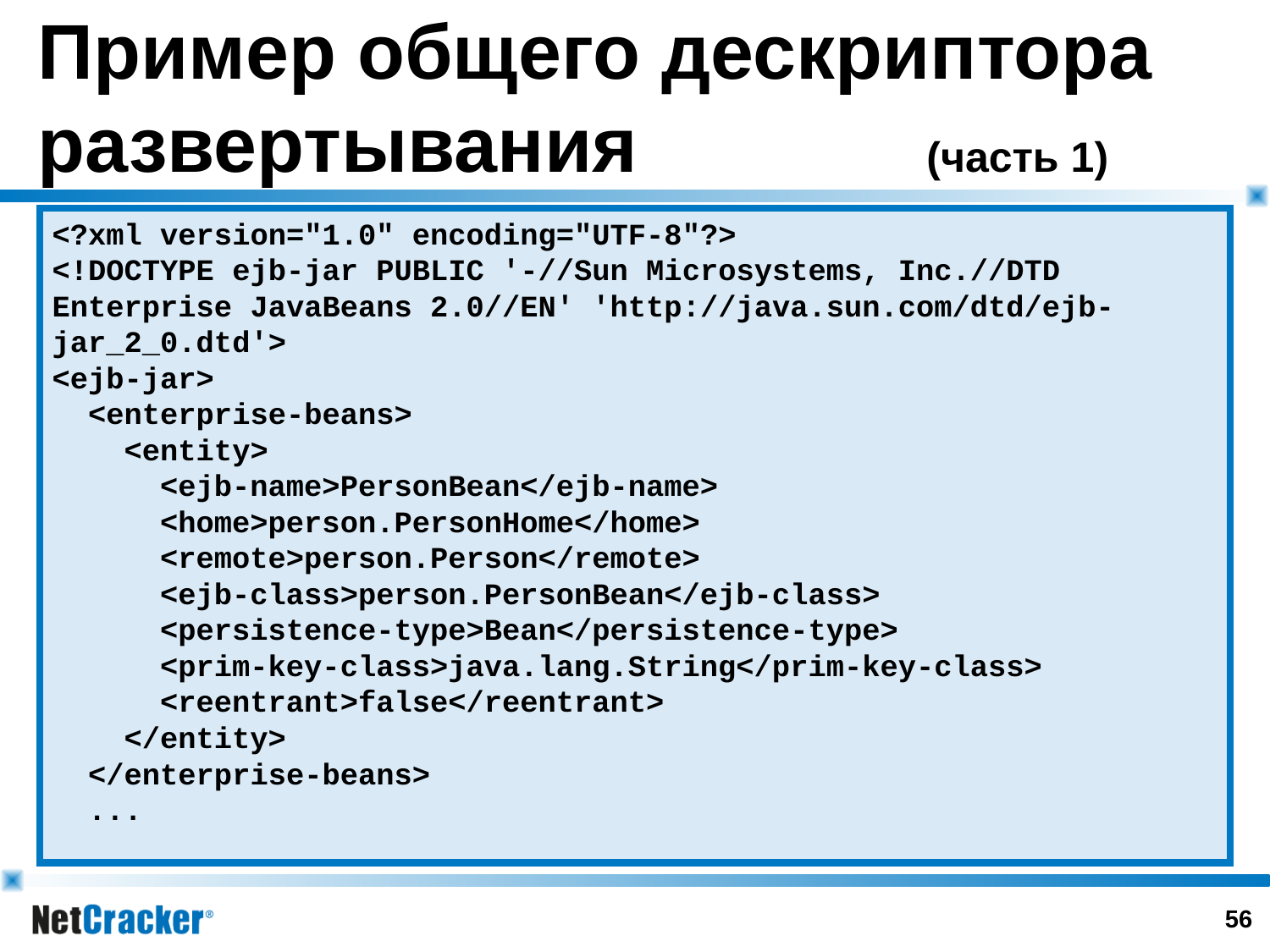

# Пример общего дескриптора развертывания			(часть 1)
<?xml version="1.0" encoding="UTF-8"?>
<!DOCTYPE ejb-jar PUBLIC '-//Sun Microsystems, Inc.//DTD Enterprise JavaBeans 2.0//EN' 'http://java.sun.com/dtd/ejb-jar_2_0.dtd'>
<ejb-jar>
  <enterprise-beans>
    <entity>
      <ejb-name>PersonBean</ejb-name>
      <home>person.PersonHome</home>
      <remote>person.Person</remote>
      <ejb-class>person.PersonBean</ejb-class>
      <persistence-type>Bean</persistence-type>
      <prim-key-class>java.lang.String</prim-key-class>
      <reentrant>false</reentrant>
    </entity>
  </enterprise-beans>
  ...
56